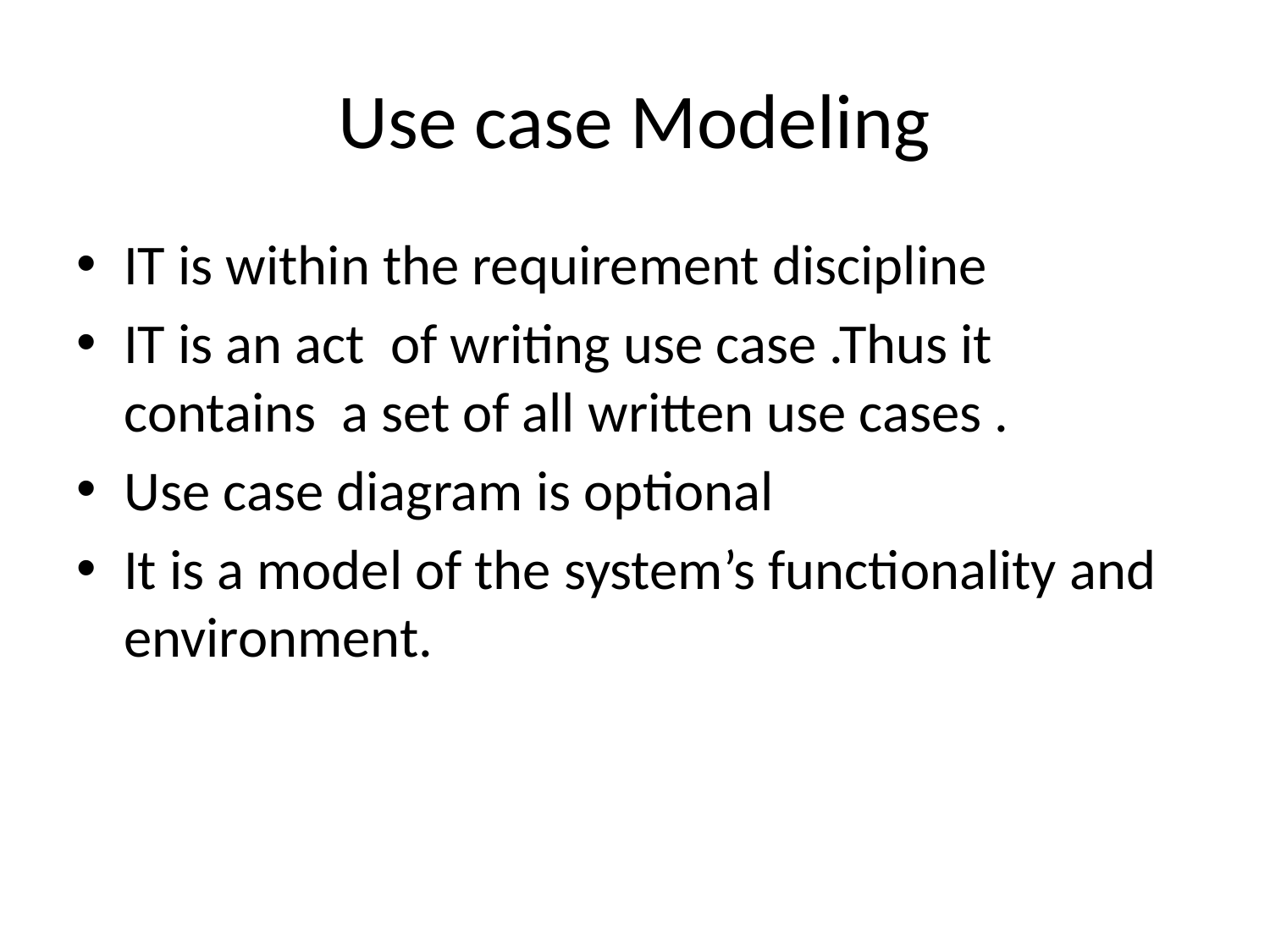

# Use case Modeling
IT is within the requirement discipline
IT is an act  of writing use case .Thus it contains  a set of all written use cases .
Use case diagram is optional
It is a model of the system’s functionality and environment.